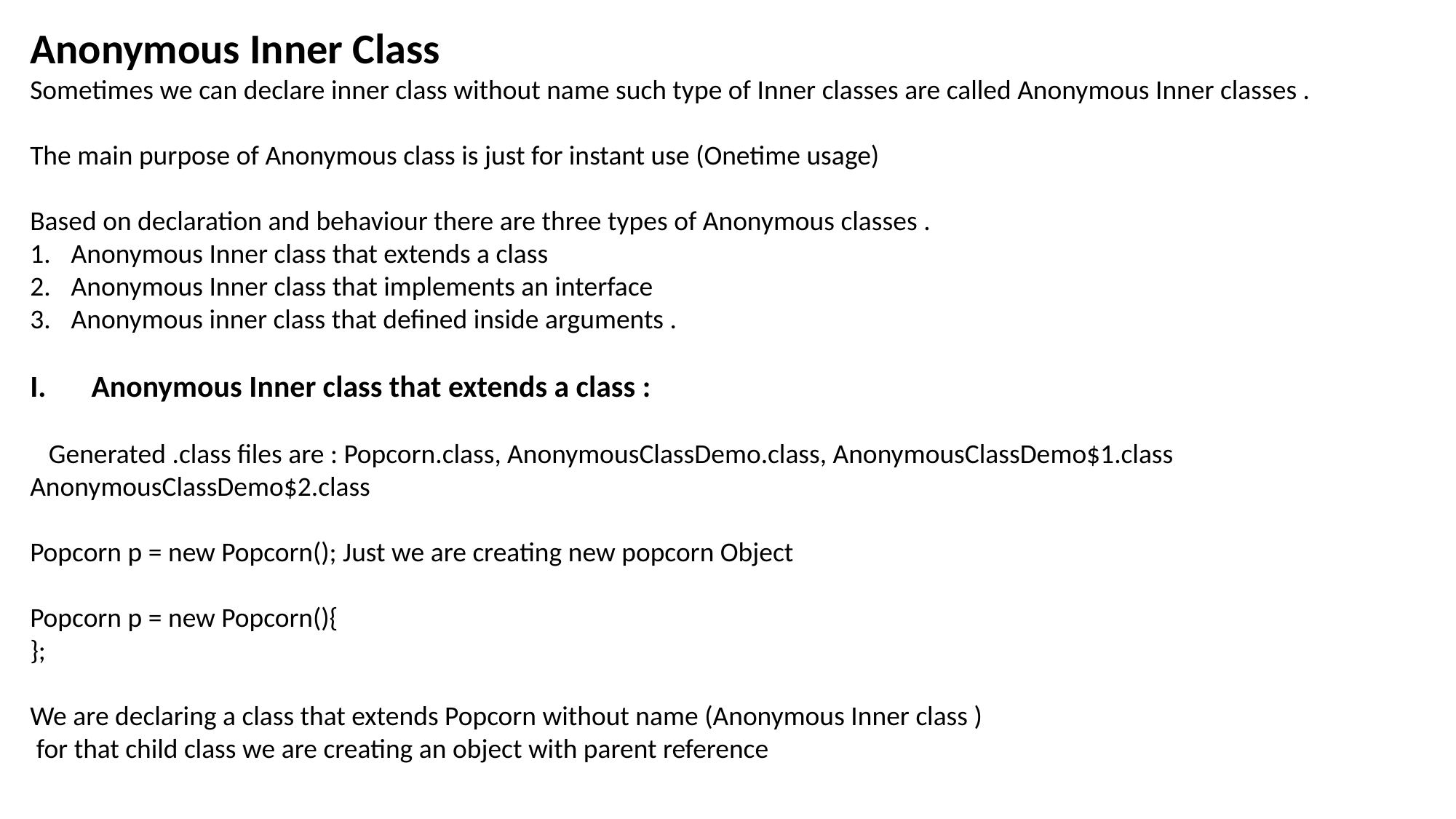

Anonymous Inner Class
Sometimes we can declare inner class without name such type of Inner classes are called Anonymous Inner classes .

The main purpose of Anonymous class is just for instant use (Onetime usage)

Based on declaration and behaviour there are three types of Anonymous classes .
Anonymous Inner class that extends a class
Anonymous Inner class that implements an interface
Anonymous inner class that defined inside arguments .

Anonymous Inner class that extends a class :

   Generated .class files are : Popcorn.class, AnonymousClassDemo.class, AnonymousClassDemo$1.class AnonymousClassDemo$2.class

Popcorn p = new Popcorn(); Just we are creating new popcorn Object

Popcorn p = new Popcorn(){
};

We are declaring a class that extends Popcorn without name (Anonymous Inner class )
 for that child class we are creating an object with parent reference